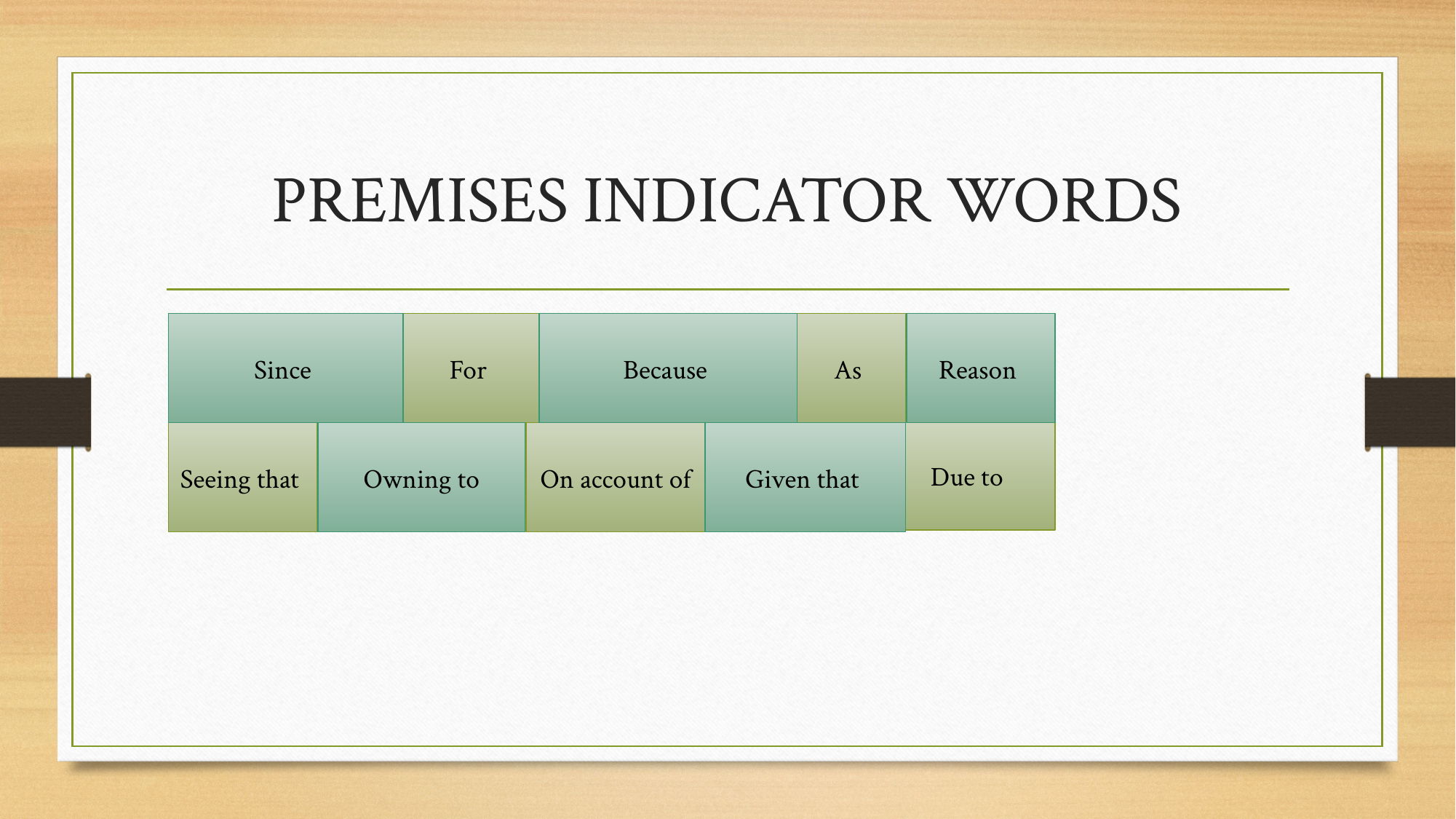

# PREMISES INDICATOR WORDS

Since
For
Because
As
Reason
Due to
Seeing that
Owning to
On account of
Given that